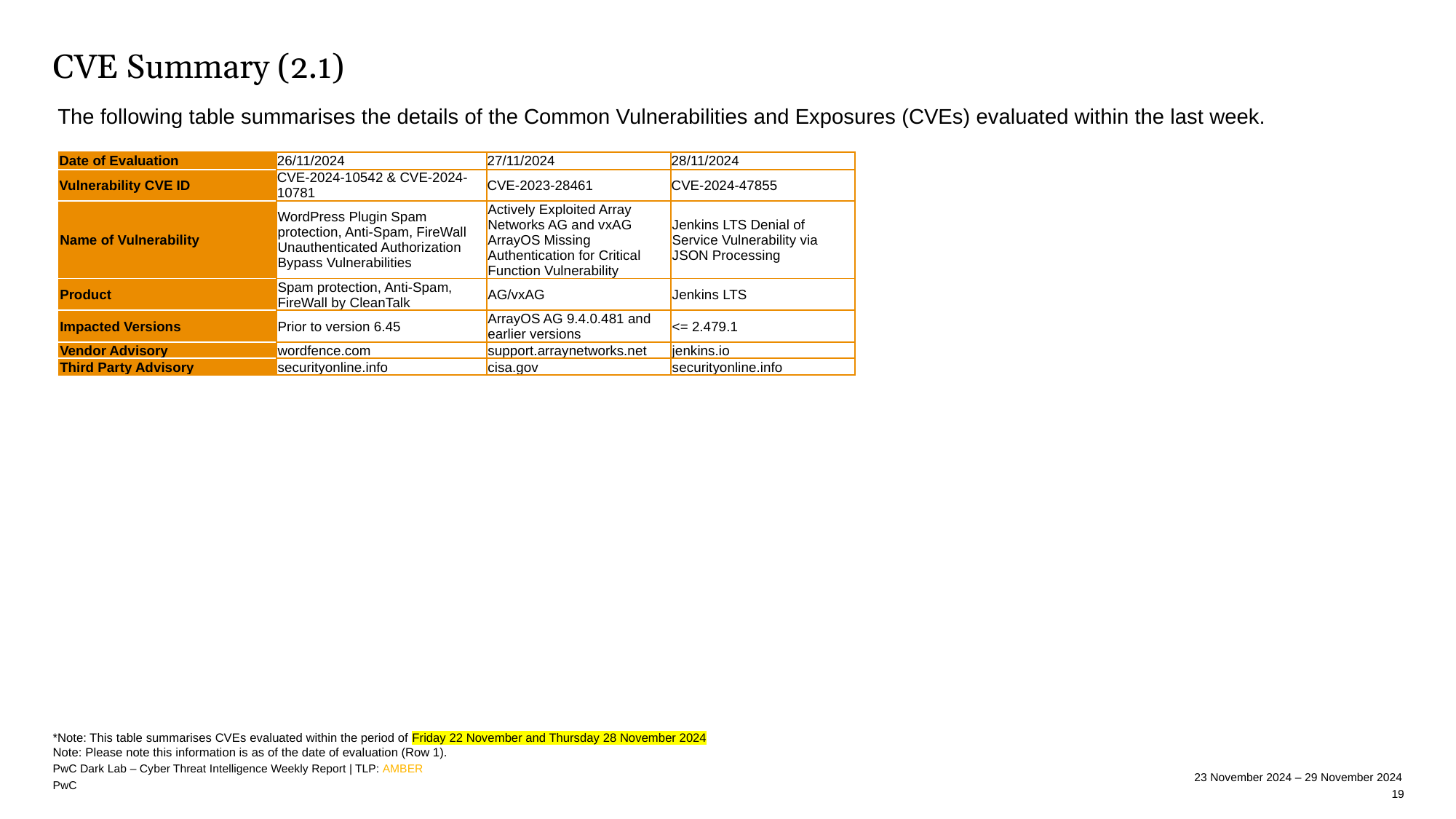

# CVE Summary (2.1)
The following table summarises the details of the Common Vulnerabilities and Exposures (CVEs) evaluated within the last week.

| Date of Evaluation | 26/11/2024 | 27/11/2024 | 28/11/2024 |
| --- | --- | --- | --- |
| Vulnerability CVE ID | CVE-2024-10542 & CVE-2024-10781 | CVE-2023-28461 | CVE-2024-47855 |
| Name of Vulnerability | WordPress Plugin Spam protection, Anti-Spam, FireWall Unauthenticated Authorization Bypass Vulnerabilities | Actively Exploited Array Networks AG and vxAG ArrayOS Missing Authentication for Critical Function Vulnerability | Jenkins LTS Denial of Service Vulnerability via JSON Processing |
| Product | Spam protection, Anti-Spam, FireWall by CleanTalk | AG/vxAG | Jenkins LTS |
| Impacted Versions | Prior to version 6.45 | ArrayOS AG 9.4.0.481 and earlier versions | <= 2.479.1 |
| Vendor Advisory | wordfence.com | support.arraynetworks.net | jenkins.io |
| Third Party Advisory | securityonline.info | cisa.gov | securityonline.info |
*Note: This table summarises CVEs evaluated within the period of Friday 22 November and Thursday 28 November 2024
Note: Please note this information is as of the date of evaluation (Row 1).
PwC Dark Lab – Cyber Threat Intelligence Weekly Report | TLP: AMBER
23 November 2024 – 29 November 2024
19